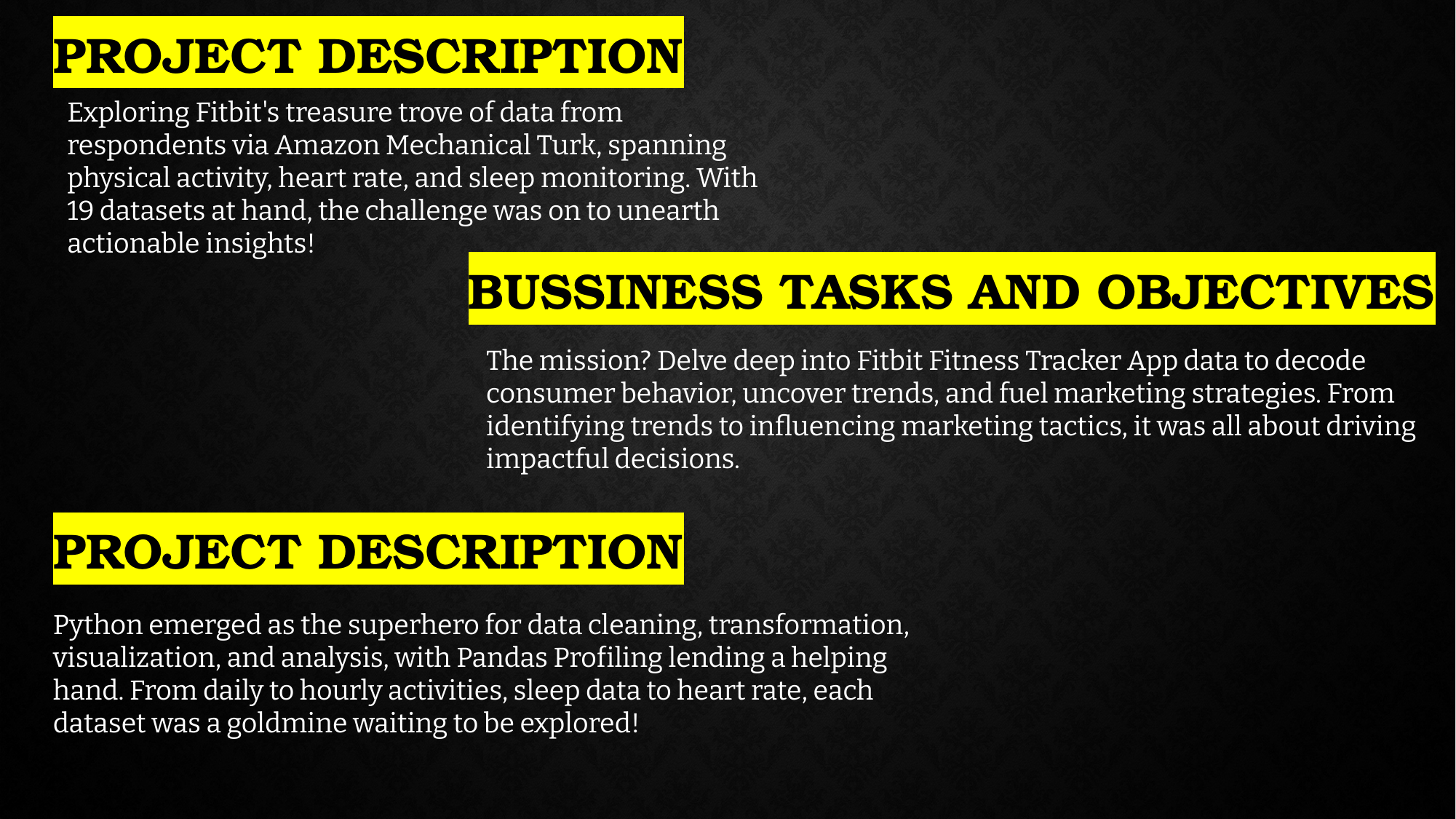

# Project Description
Exploring Fitbit's treasure trove of data from respondents via Amazon Mechanical Turk, spanning physical activity, heart rate, and sleep monitoring. With 19 datasets at hand, the challenge was on to unearth actionable insights!
Bussiness Tasks and Objectives
The mission? Delve deep into Fitbit Fitness Tracker App data to decode consumer behavior, uncover trends, and fuel marketing strategies. From identifying trends to influencing marketing tactics, it was all about driving impactful decisions.
Project Description
Python emerged as the superhero for data cleaning, transformation, visualization, and analysis, with Pandas Profiling lending a helping hand. From daily to hourly activities, sleep data to heart rate, each dataset was a goldmine waiting to be explored!